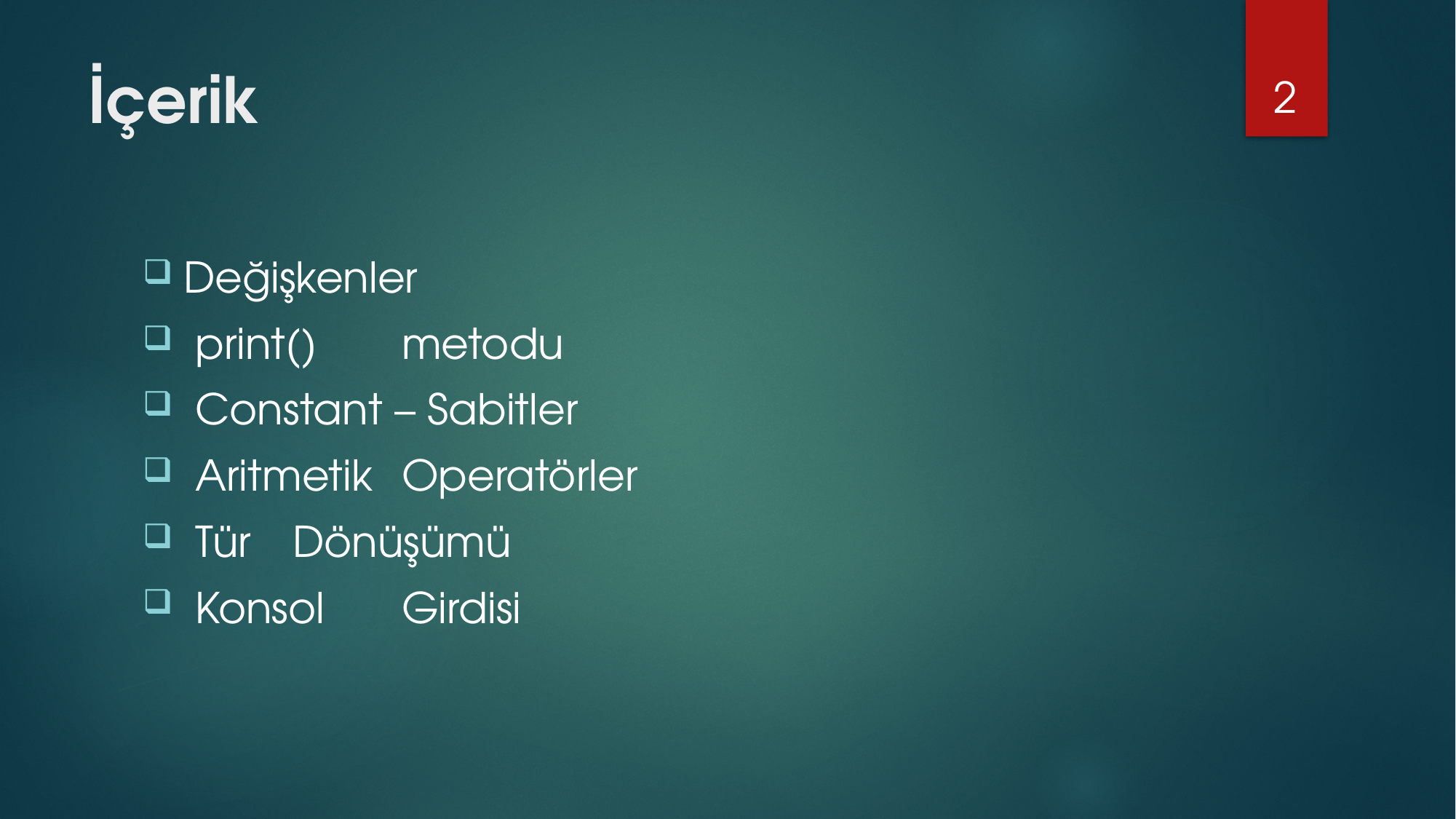

2
# İçerik
Değişkenler
 print()	metodu
 Constant – Sabitler
 Aritmetik	Operatörler
 Tür	Dönüşümü
 Konsol	Girdisi